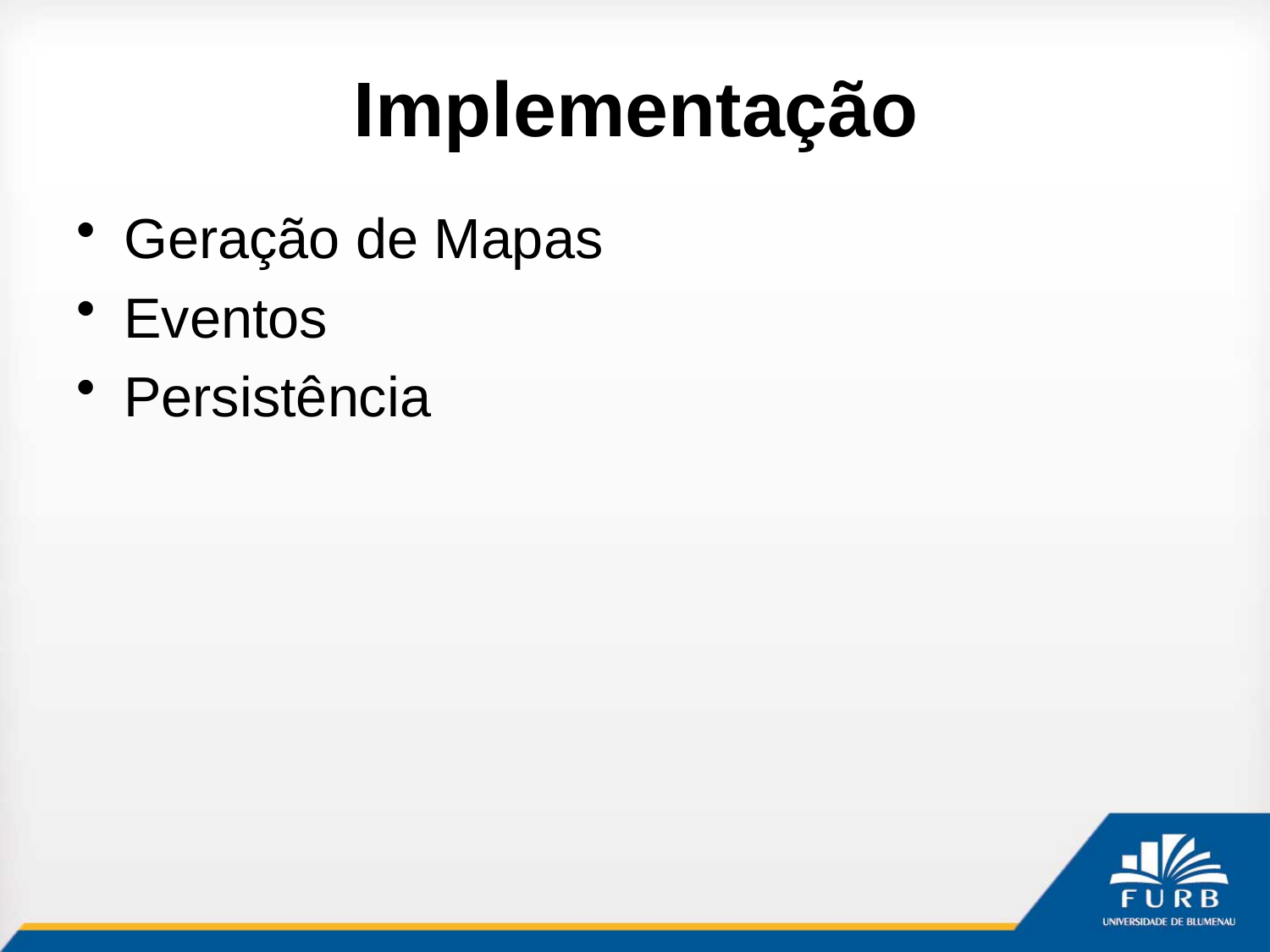

# Implementação
Geração de Mapas
Eventos
Persistência